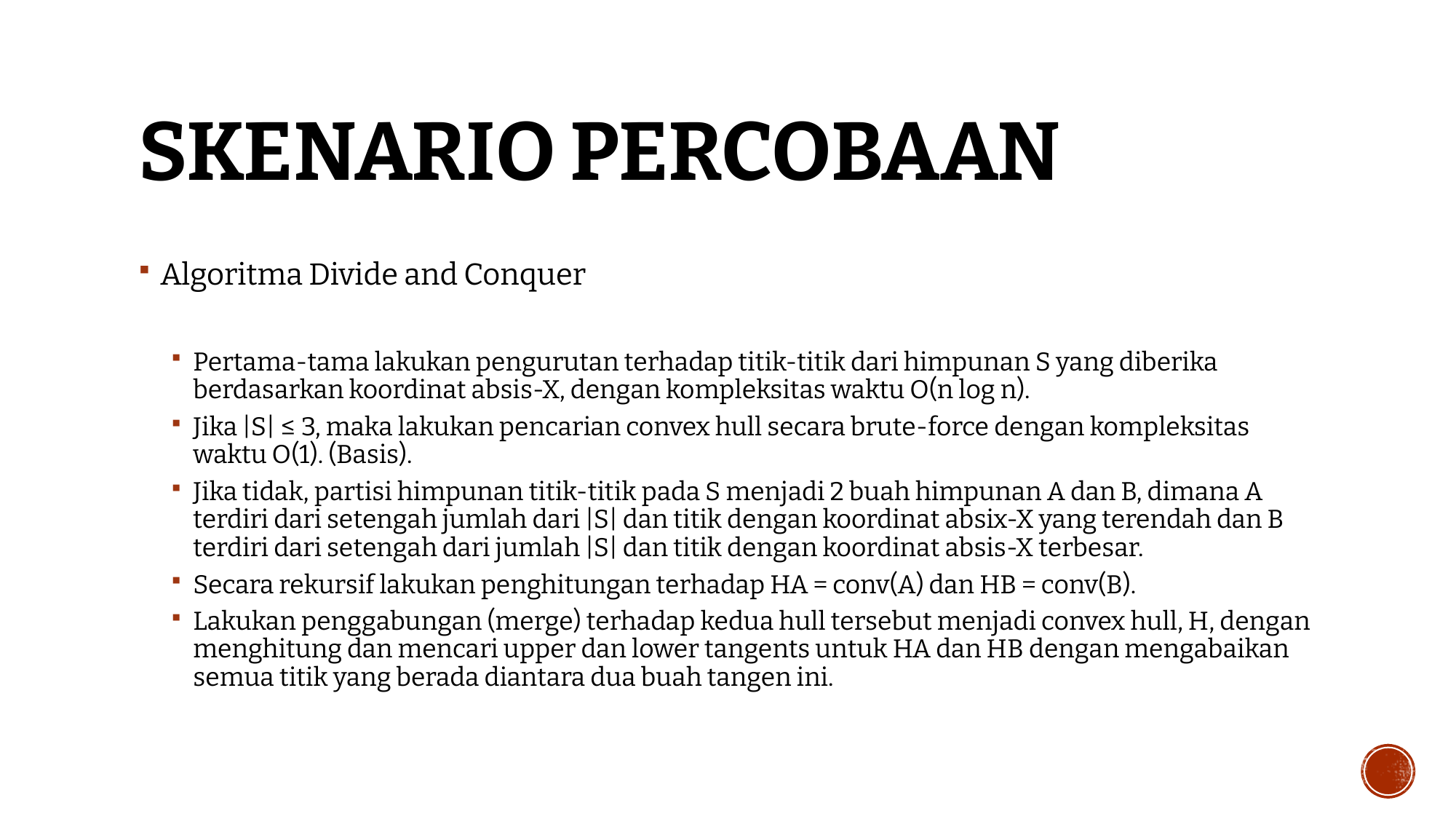

# Skenario Percobaan
Algoritma Divide and Conquer

Pertama-tama lakukan pengurutan terhadap titik-titik dari himpunan S yang diberika berdasarkan koordinat absis-X, dengan kompleksitas waktu O(n log n).
Jika |S| ≤ 3, maka lakukan pencarian convex hull secara brute-force dengan kompleksitas waktu O(1). (Basis).
Jika tidak, partisi himpunan titik-titik pada S menjadi 2 buah himpunan A dan B, dimana A terdiri dari setengah jumlah dari |S| dan titik dengan koordinat absix-X yang terendah dan B terdiri dari setengah dari jumlah |S| dan titik dengan koordinat absis-X terbesar.
Secara rekursif lakukan penghitungan terhadap HA = conv(A) dan HB = conv(B).
Lakukan penggabungan (merge) terhadap kedua hull tersebut menjadi convex hull, H, dengan menghitung dan mencari upper dan lower tangents untuk HA dan HB dengan mengabaikan semua titik yang berada diantara dua buah tangen ini.